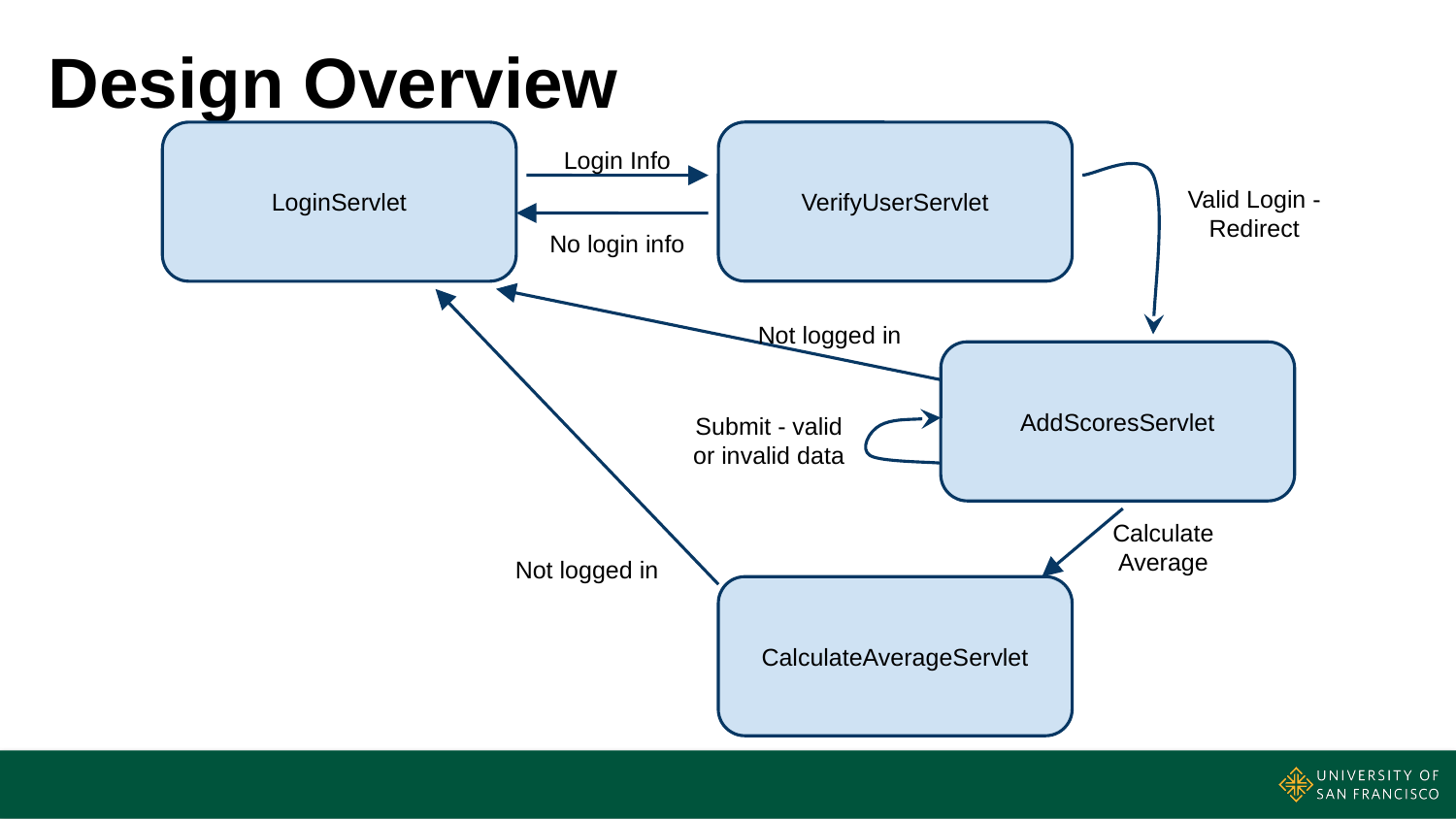

# Design Overview

VerifyUserServlet
LoginServlet
Login Info

Valid Login - Redirect

No login info

Not logged in
AddScoresServlet
Submit - valid or invalid data

Calculate Average
Not logged in
CalculateAverageServlet